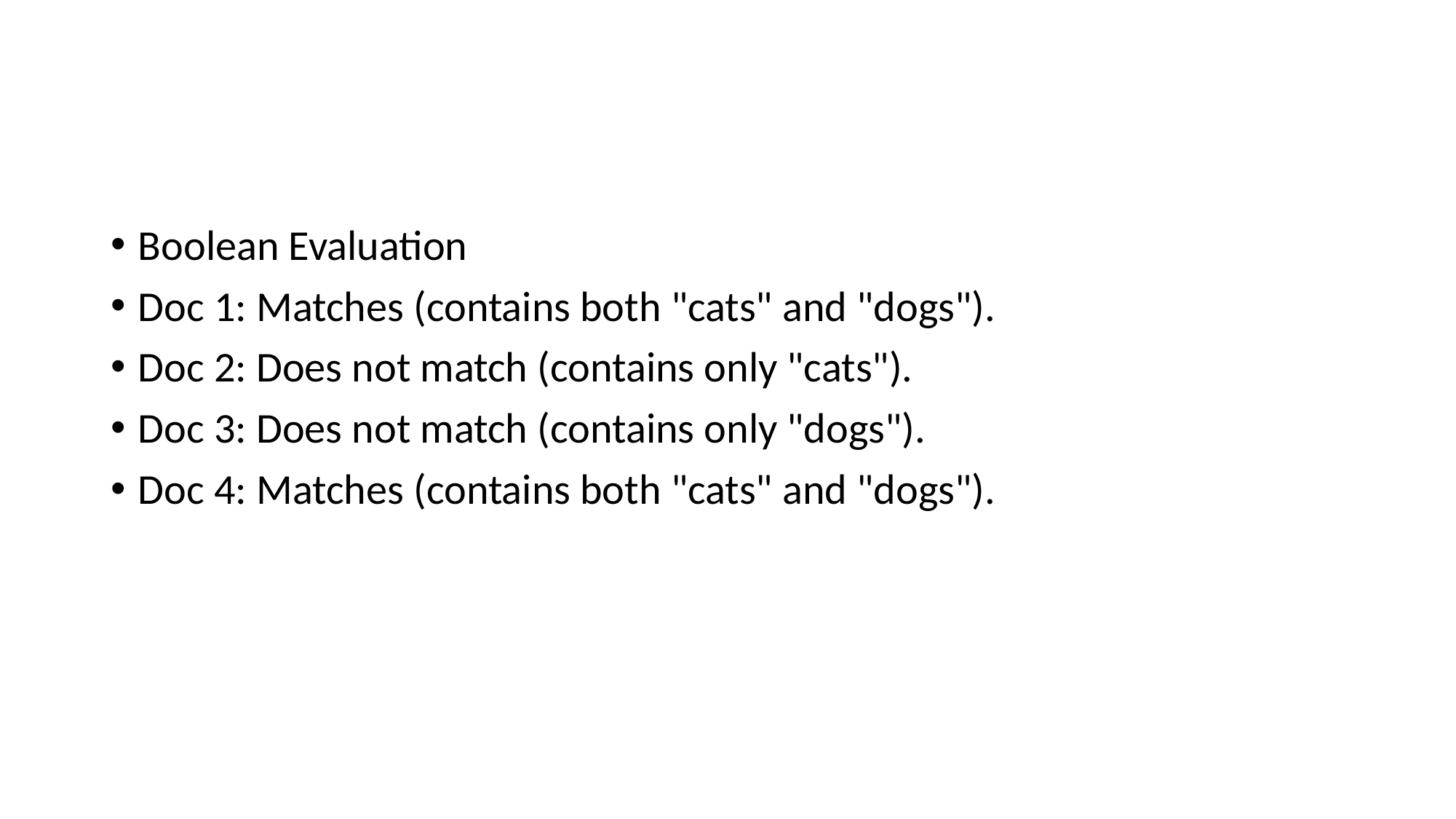

#
Boolean Evaluation
Doc 1: Matches (contains both "cats" and "dogs").
Doc 2: Does not match (contains only "cats").
Doc 3: Does not match (contains only "dogs").
Doc 4: Matches (contains both "cats" and "dogs").